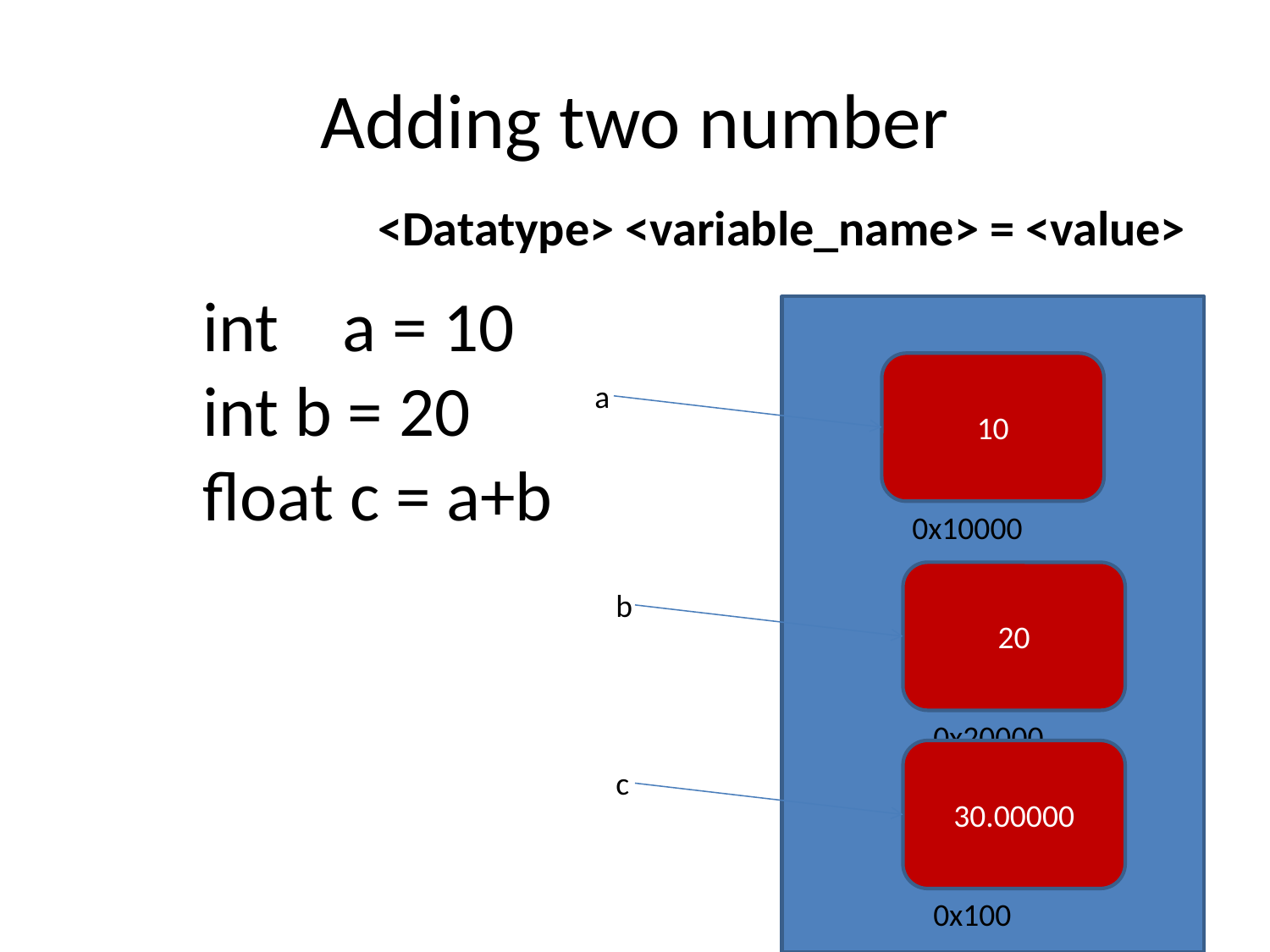

# Adding two number
<Datatype> <variable_name> = <value>
int    a = 10
int b = 20
float c = a+b

10
a
0x10000
20
b
0x20000
30.00000
c
0x100